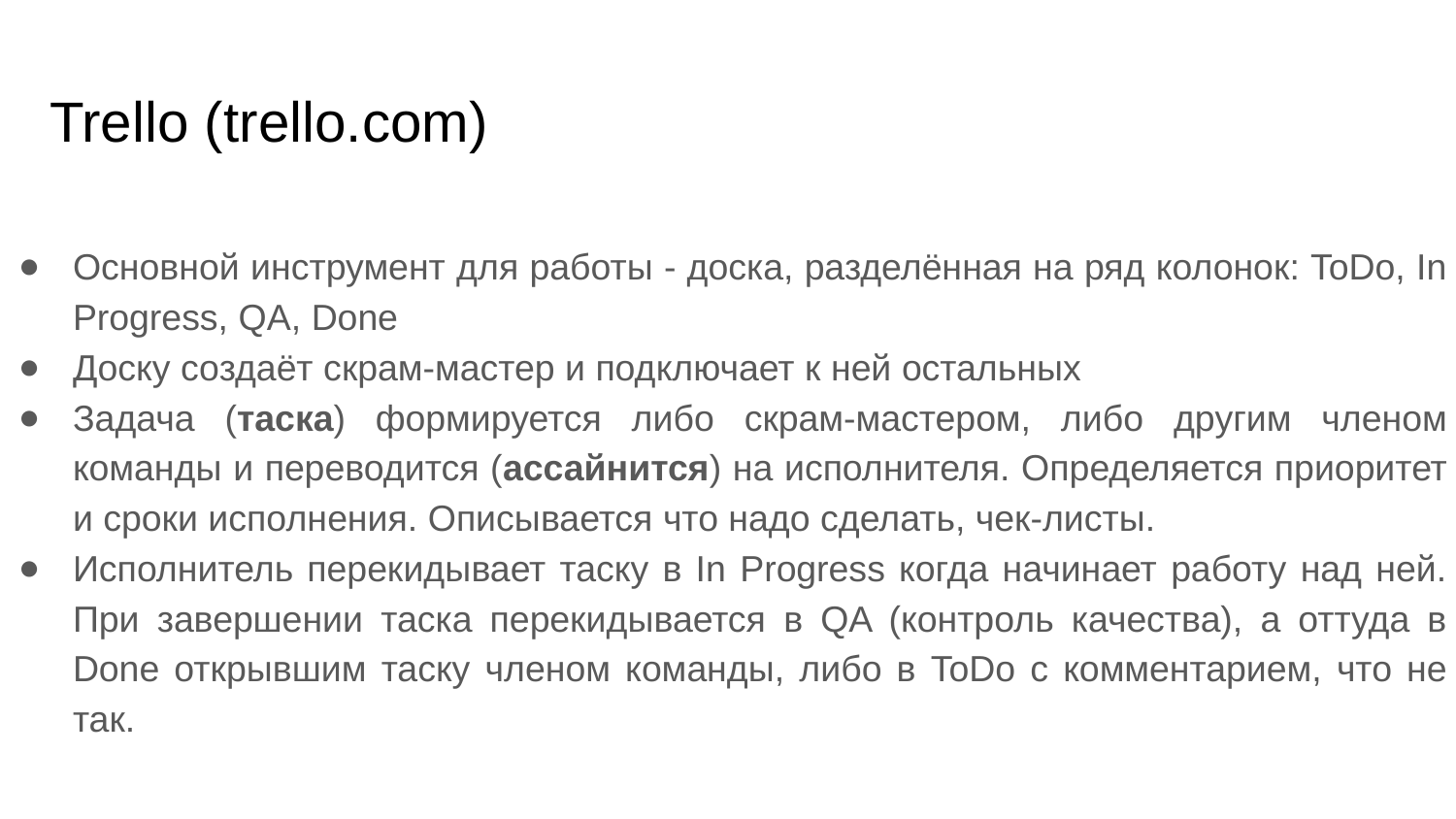

Trello (trello.com)
# Основной инструмент для работы - доска, разделённая на ряд колонок: ToDo, In Progress, QA, Done
Доску создаёт скрам-мастер и подключает к ней остальных
Задача (таска) формируется либо скрам-мастером, либо другим членом команды и переводится (ассайнится) на исполнителя. Определяется приоритет и сроки исполнения. Описывается что надо сделать, чек-листы.
Исполнитель перекидывает таску в In Progress когда начинает работу над ней. При завершении таска перекидывается в QA (контроль качества), а оттуда в Done открывшим таску членом команды, либо в ToDo с комментарием, что не так.